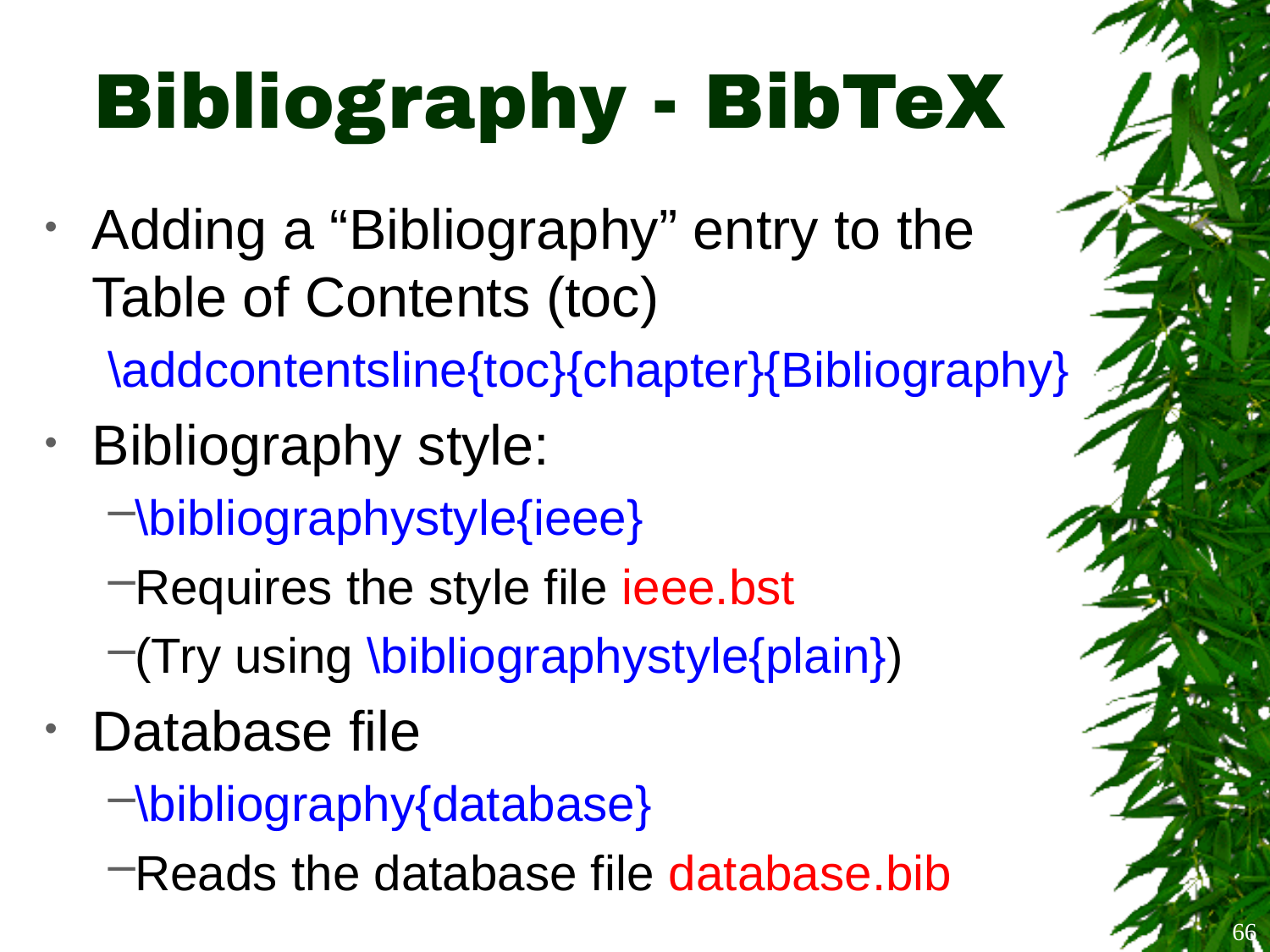

# Bibliography - BibTeX
Adding a “Bibliography” entry to the Table of Contents (toc)
\addcontentsline{toc}{chapter}{Bibliography}
Bibliography style:
\bibliographystyle{ieee}
Requires the style file ieee.bst
(Try using \bibliographystyle{plain})
Database file
\bibliography{database}
Reads the database file database.bib
66